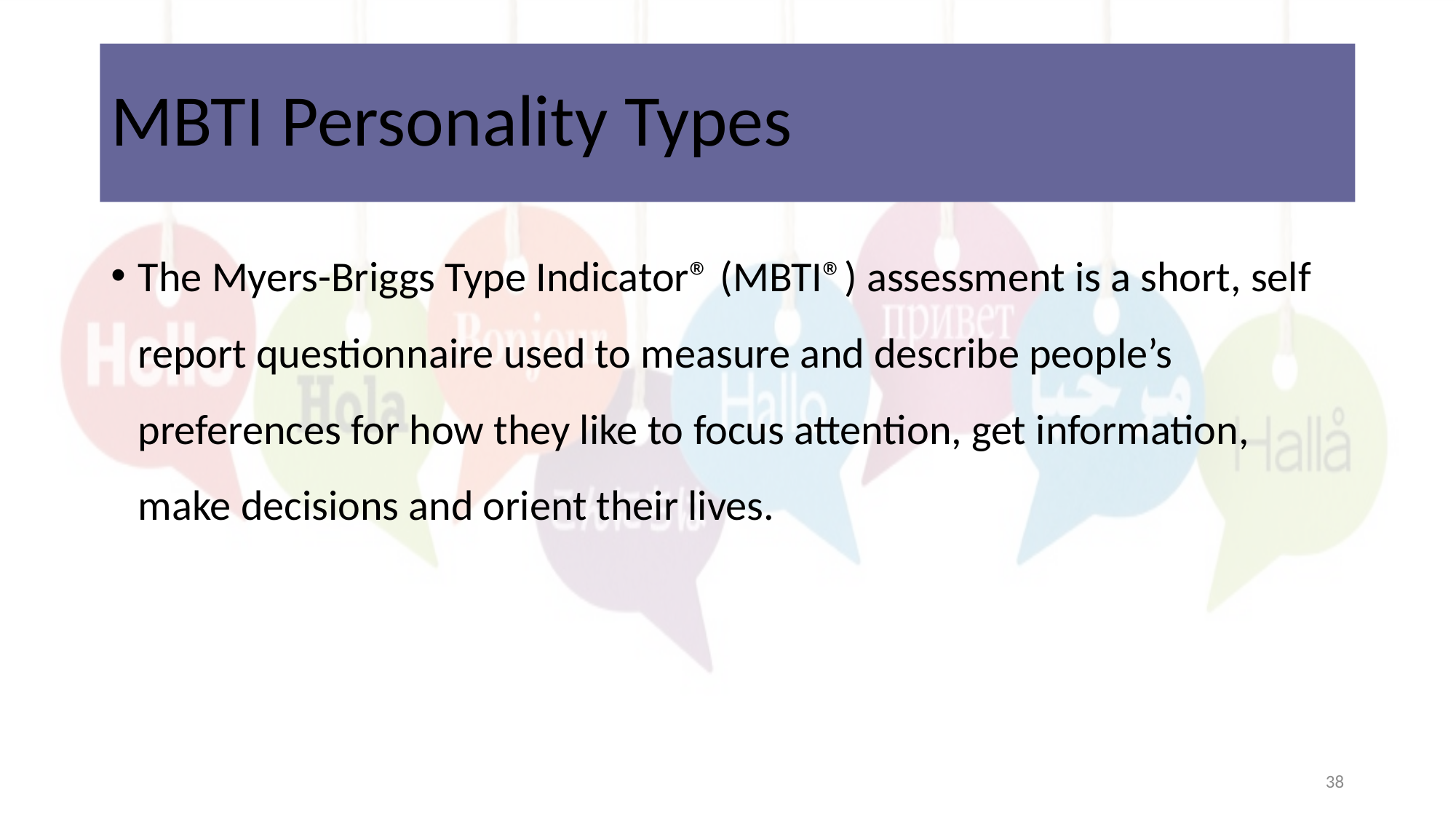

# MBTI Personality Types
The Myers-Briggs Type Indicator® (MBTI®) assessment is a short, self report questionnaire used to measure and describe people’s preferences for how they like to focus attention, get information, make decisions and orient their lives.
38